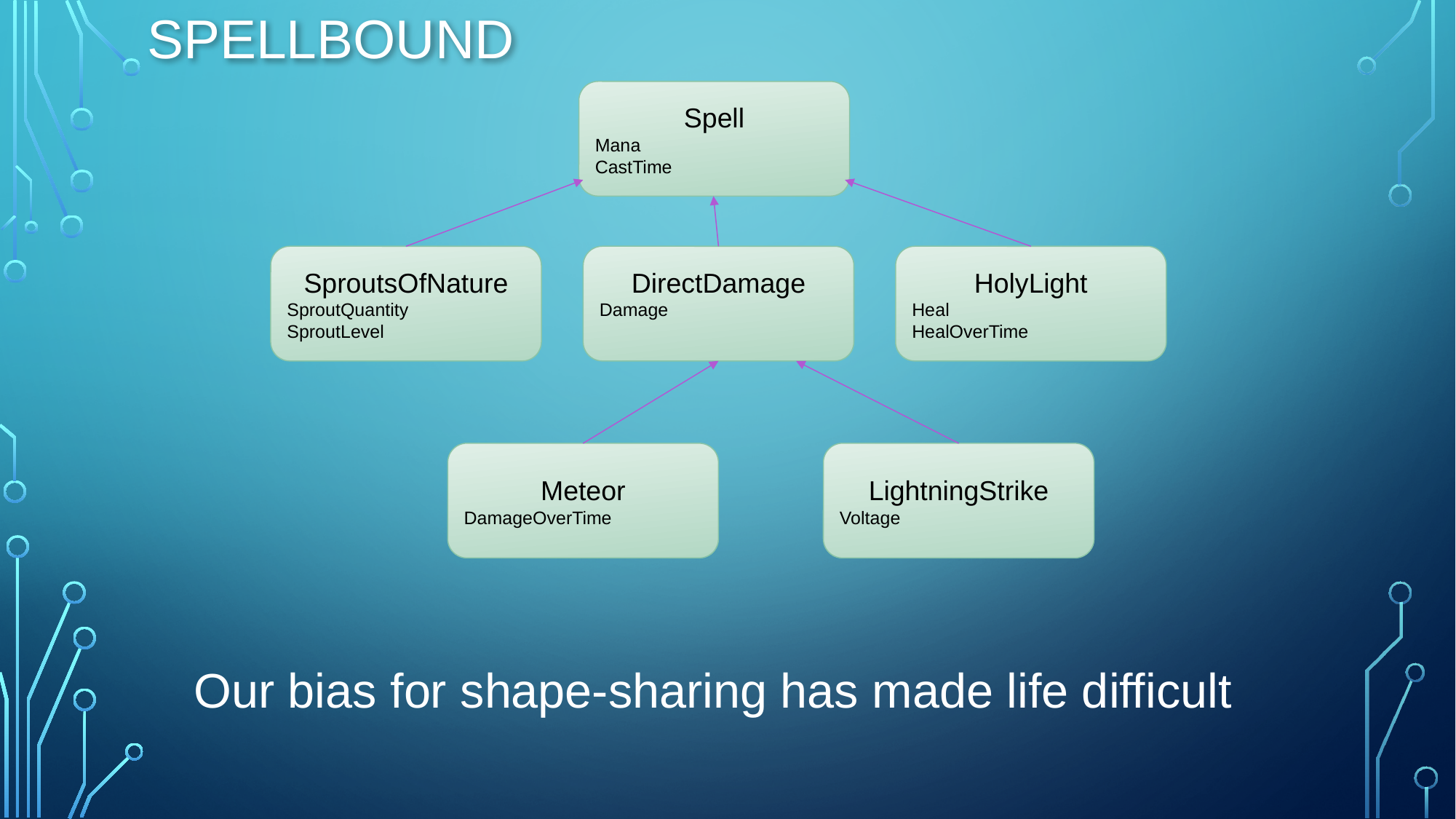

# Spellbound
Spell
Mana
CastTime
HolyLight
Heal
HealOverTime
SproutsOfNature
SproutQuantity
SproutLevel
DirectDamage
Damage

LightningStrike
Voltage
Meteor
DamageOverTime
Our bias for shape-sharing has made life difficult